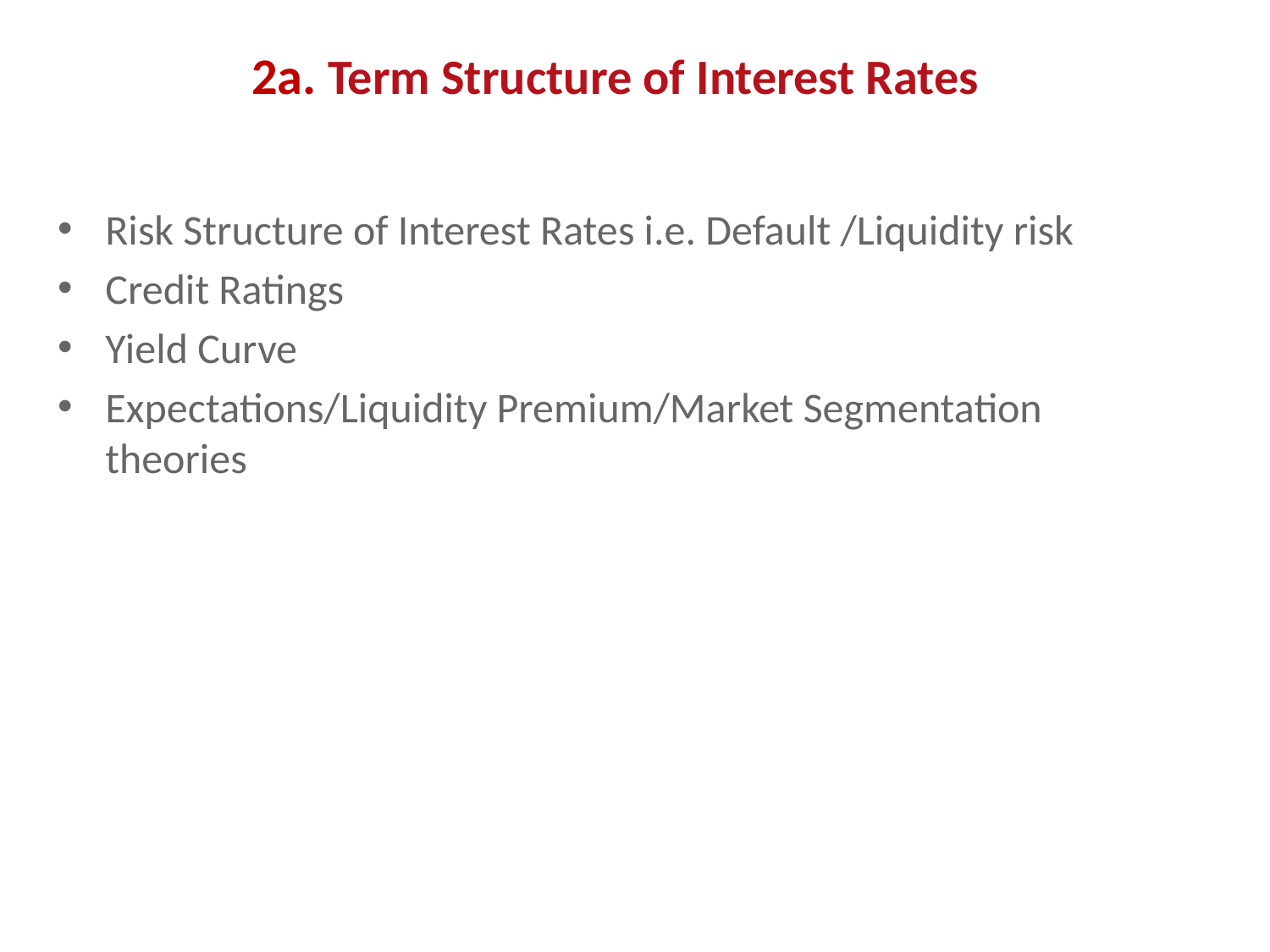

# 2a. Term Structure of Interest Rates
Risk Structure of Interest Rates i.e. Default /Liquidity risk
Credit Ratings
Yield Curve
Expectations/Liquidity Premium/Market Segmentation theories